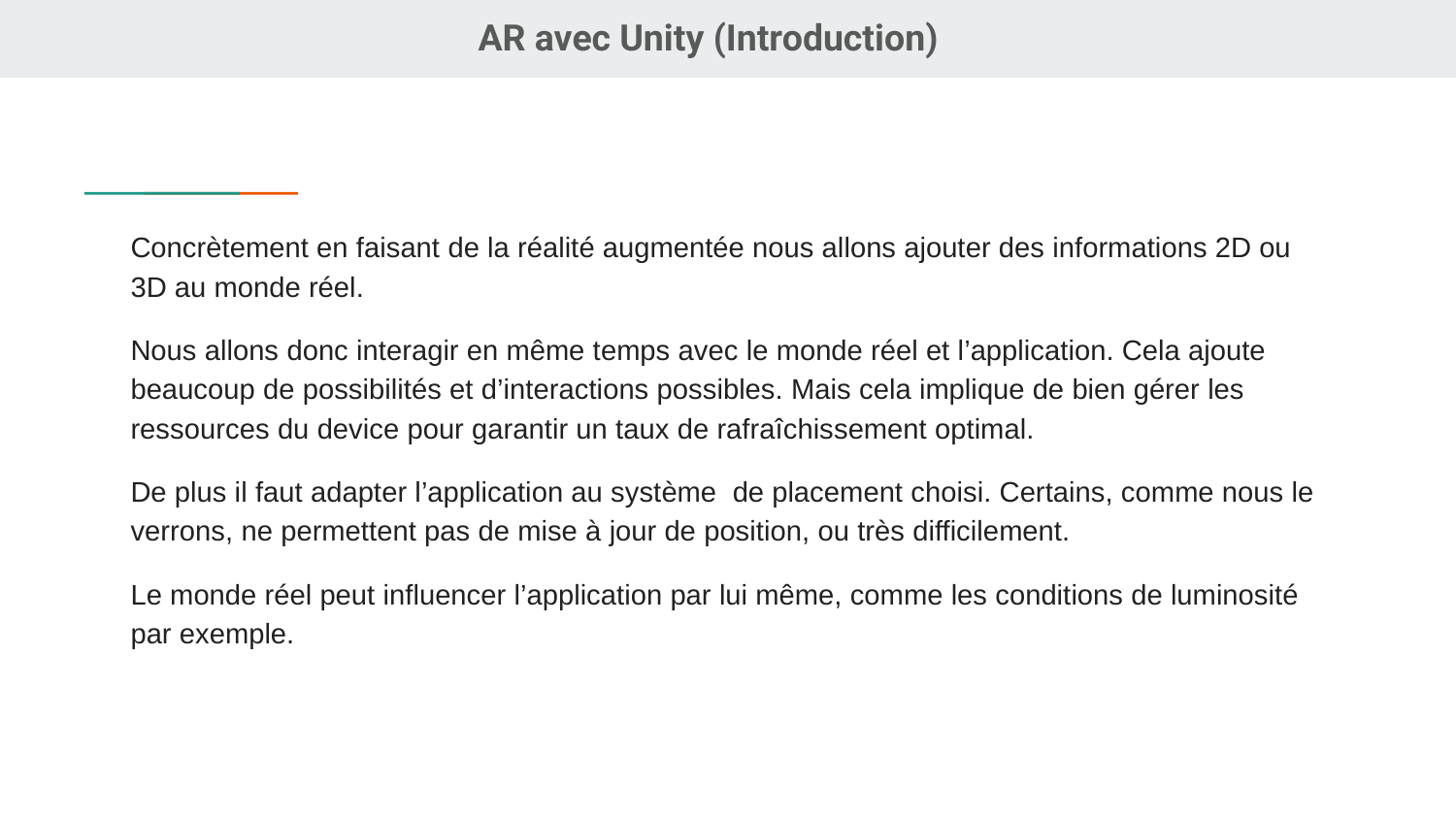

AR avec Unity (Introduction)
#
Concrètement en faisant de la réalité augmentée nous allons ajouter des informations 2D ou 3D au monde réel.
Nous allons donc interagir en même temps avec le monde réel et l’application. Cela ajoute beaucoup de possibilités et d’interactions possibles. Mais cela implique de bien gérer les ressources du device pour garantir un taux de rafraîchissement optimal.
De plus il faut adapter l’application au système  de placement choisi. Certains, comme nous le verrons, ne permettent pas de mise à jour de position, ou très difficilement.
Le monde réel peut influencer l’application par lui même, comme les conditions de luminosité par exemple.